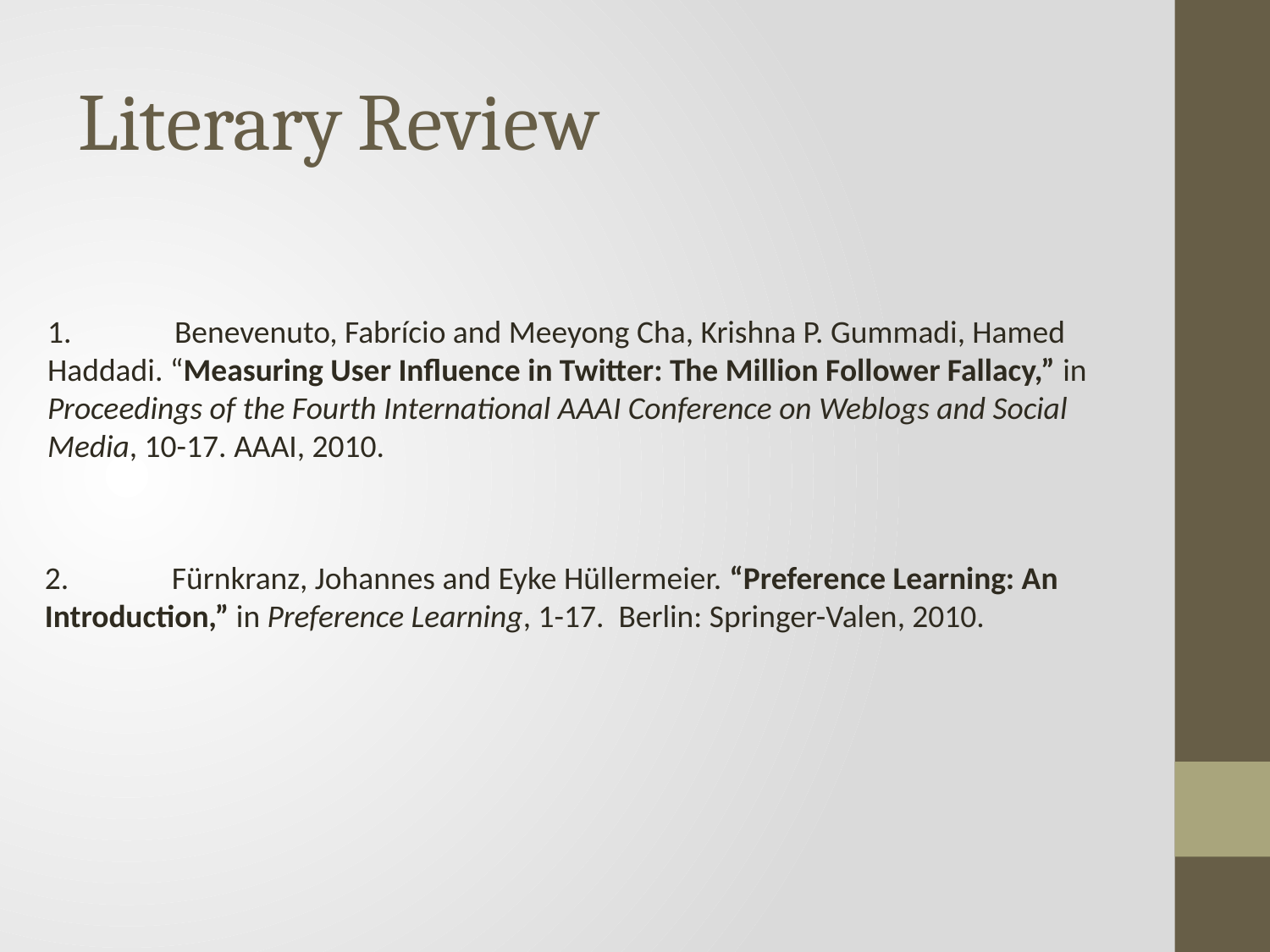

# Literary Review
1.	Benevenuto, Fabrício and Meeyong Cha, Krishna P. Gummadi, Hamed Haddadi. “Measuring User Influence in Twitter: The Million Follower Fallacy,” in Proceedings of the Fourth International AAAI Conference on Weblogs and Social Media, 10-17. AAAI, 2010.

2.	Fürnkranz, Johannes and Eyke Hüllermeier. “Preference Learning: An Introduction,” in Preference Learning, 1-17.  Berlin: Springer-Valen, 2010.